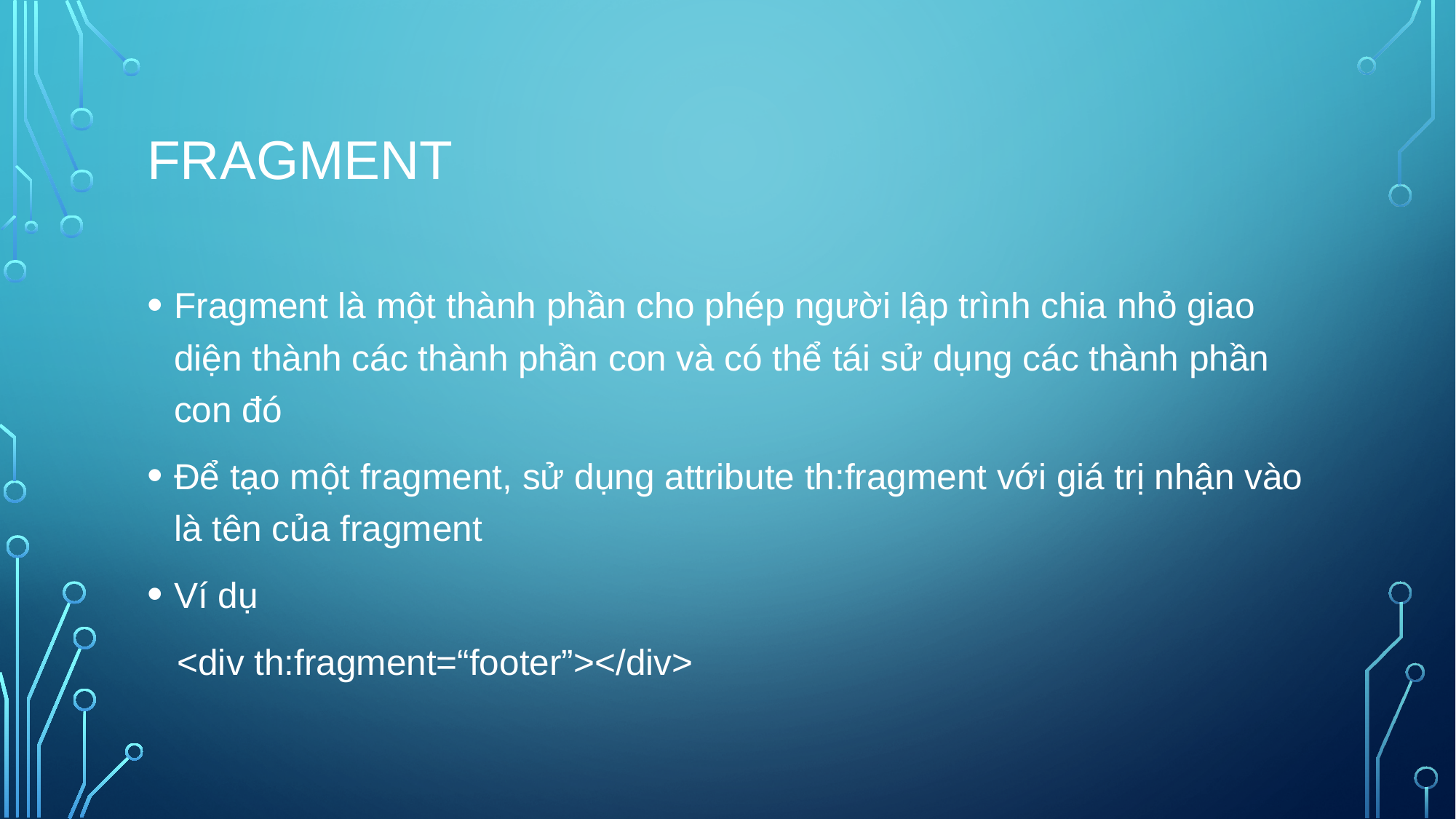

# FRAGMENT
Fragment là một thành phần cho phép người lập trình chia nhỏ giao diện thành các thành phần con và có thể tái sử dụng các thành phần con đó
Để tạo một fragment, sử dụng attribute th:fragment với giá trị nhận vào là tên của fragment
Ví dụ
   <div th:fragment=“footer”></div>